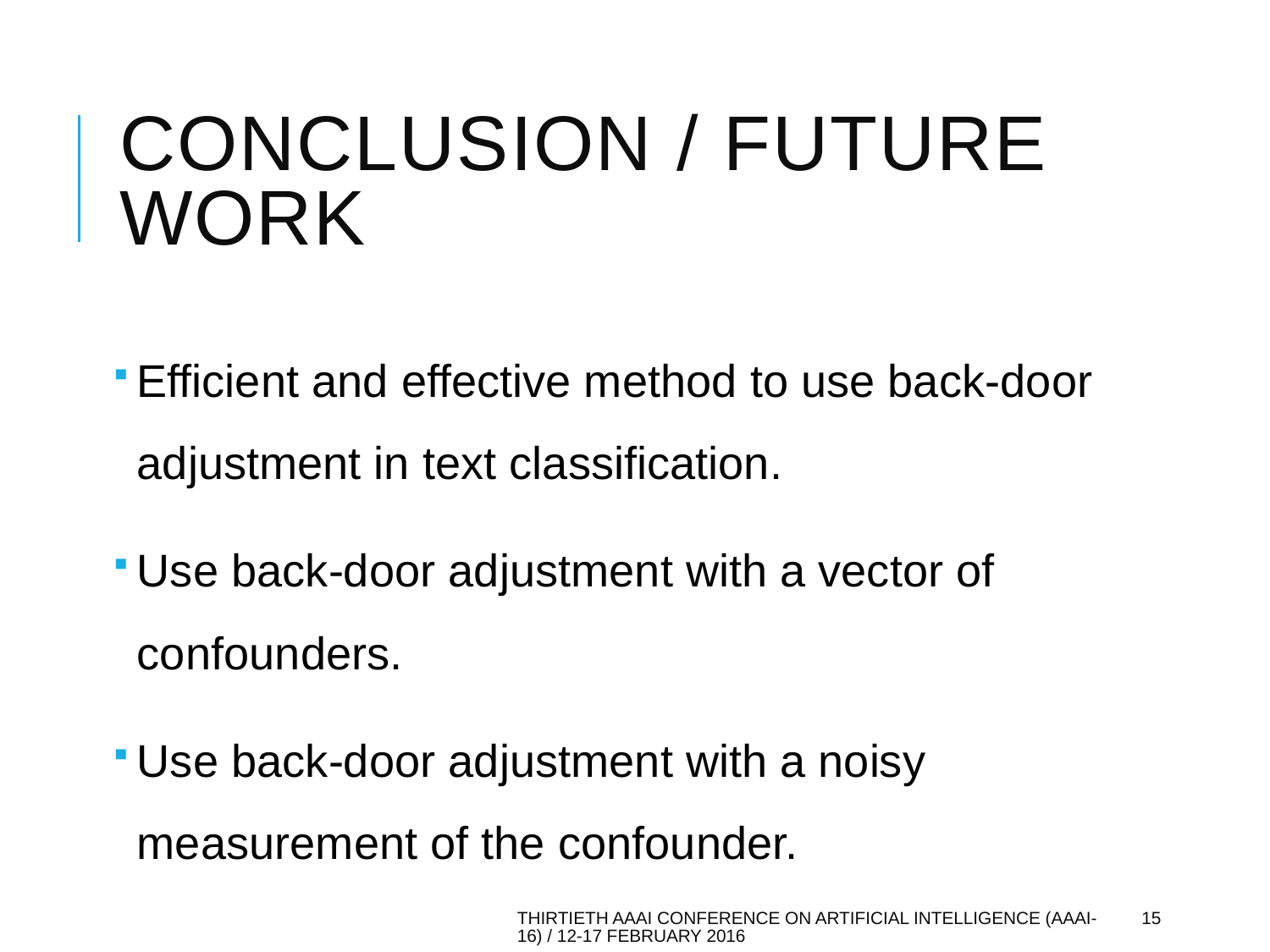

# Conclusion / Future Work
Efficient and effective method to use back-door adjustment in text classification.
Use back-door adjustment with a vector of confounders.
Use back-door adjustment with a noisy measurement of the confounder.

Thirtieth AAAI Conference on Artificial Intelligence (AAAI-16) / 12-17 February 2016
15